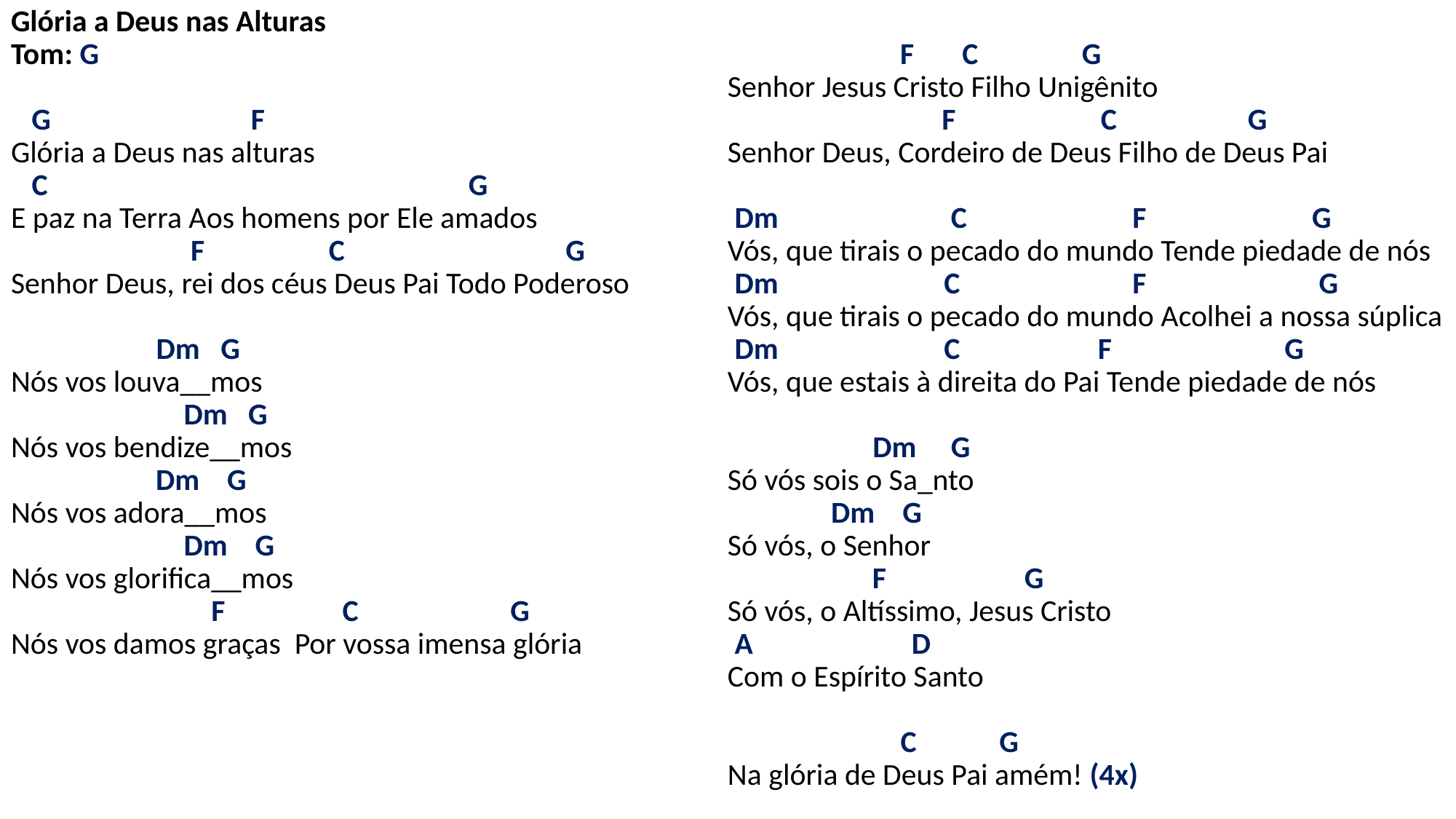

# Glória a Deus nas Alturas Tom: G G                             F Glória a Deus nas alturas C                                                             G E paz na Terra Aos homens por Ele amados F                  C                                G Senhor Deus, rei dos céus Deus Pai Todo Poderoso Dm   G Nós vos louva__mos Dm   G Nós vos bendize__mos Dm    G Nós vos adora__mos Dm    G Nós vos glorifica__mos F                 C                      G Nós vos damos graças  Por vossa imensa glória F       C               G Senhor Jesus Cristo Filho Unigênito F                     C                   G Senhor Deus, Cordeiro de Deus Filho de Deus Pai Dm                         C                        F                        G Vós, que tirais o pecado do mundo Tende piedade de nós Dm                        C                         F                         G Vós, que tirais o pecado do mundo Acolhei a nossa súplica Dm                        C                    F                         G Vós, que estais à direita do Pai Tende piedade de nós Dm     G Só vós sois o Sa_nto Dm    G Só vós, o Senhor F                    G Só vós, o Altíssimo, Jesus Cristo A                       D Com o Espírito Santo C            G Na glória de Deus Pai amém! (4x)